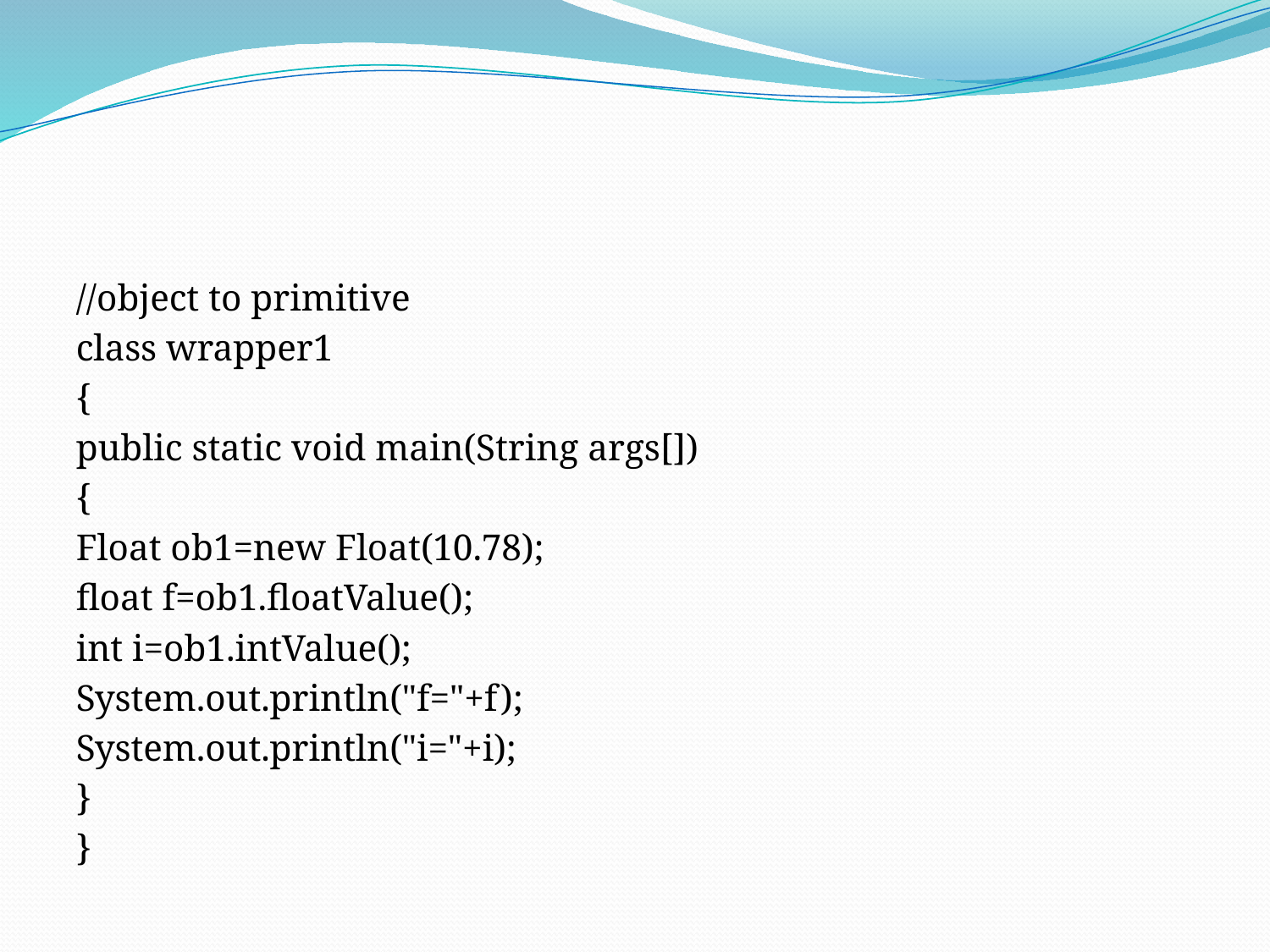

#
//object to primitive
class wrapper1
{
public static void main(String args[])
{
Float ob1=new Float(10.78);
float f=ob1.floatValue();
int i=ob1.intValue();
System.out.println("f="+f);
System.out.println("i="+i);
}
}